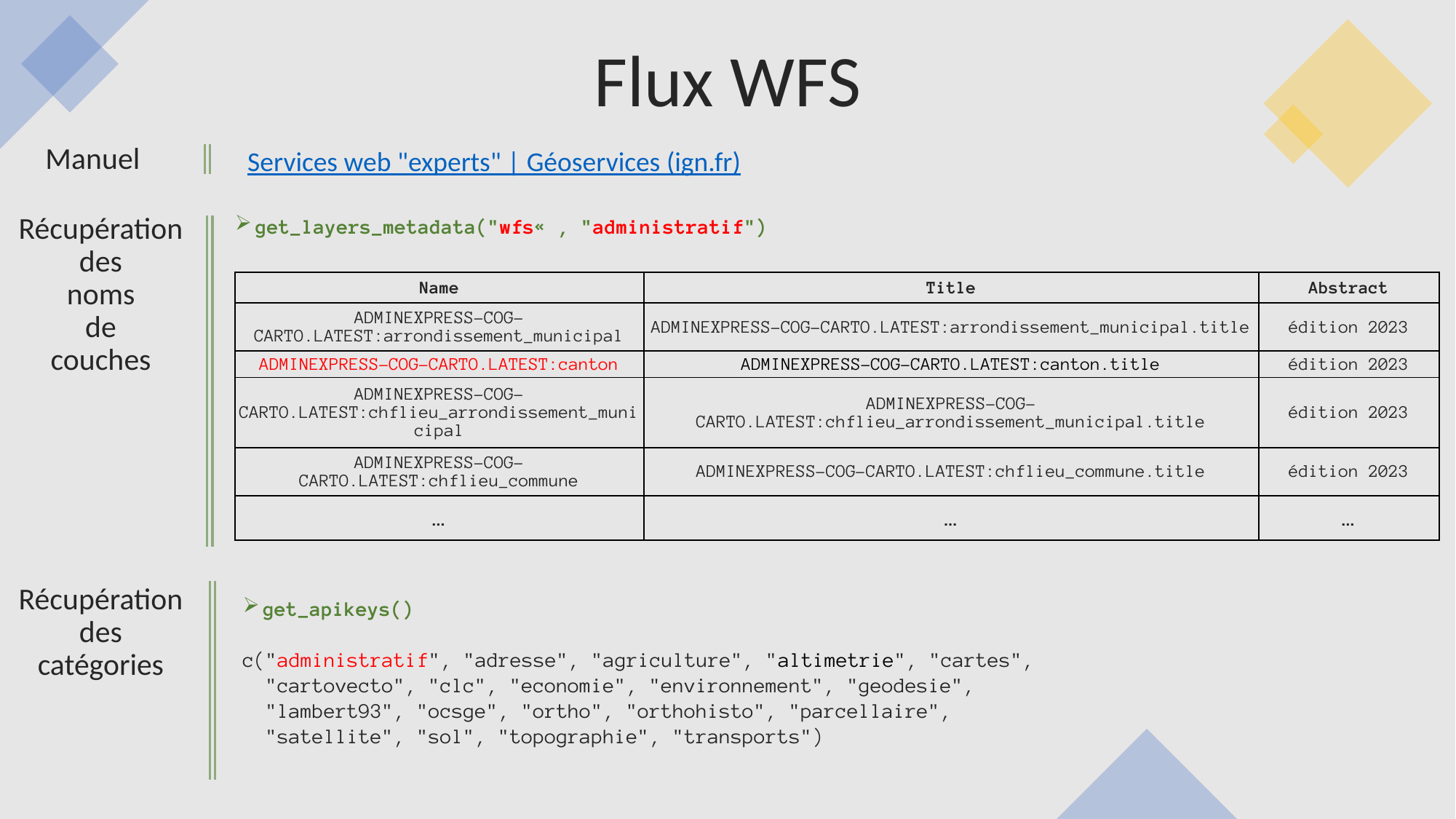

Flux WFS
Fonctionnement

OUTPUT

Manuel
Services web "experts" | Géoservices (ign.fr)
Récupération
des
noms
de
couches
get_layers_metadata("wfs« , "administratif")

« cartovecto »

| Name | Title | Abstract |
| --- | --- | --- |
| ADMINEXPRESS-COG-CARTO.LATEST:arrondissement\_municipal | ADMINEXPRESS-COG-CARTO.LATEST:arrondissement\_municipal.title | édition 2023 |
| ADMINEXPRESS-COG-CARTO.LATEST:canton | ADMINEXPRESS-COG-CARTO.LATEST:canton.title | édition 2023 |
| ADMINEXPRESS-COG-CARTO.LATEST:chflieu\_arrondissement\_municipal | ADMINEXPRESS-COG-CARTO.LATEST:chflieu\_arrondissement\_municipal.title | édition 2023 |
| ADMINEXPRESS-COG-CARTO.LATEST:chflieu\_commune | ADMINEXPRESS-COG-CARTO.LATEST:chflieu\_commune.title | édition 2023 |
| … | … | … |

« LABELS.TOURISTIQUES:villages_etape »
Récupération
des
catégories
get_apikeys()

c("administratif", "adresse", "agriculture", "altimetrie", "cartes",
  "cartovecto", "clc", "economie", "environnement", "geodesie",
  "lambert93", "ocsge", "ortho", "orthohisto", "parcellaire",
  "satellite", "sol", "topographie", "transports")